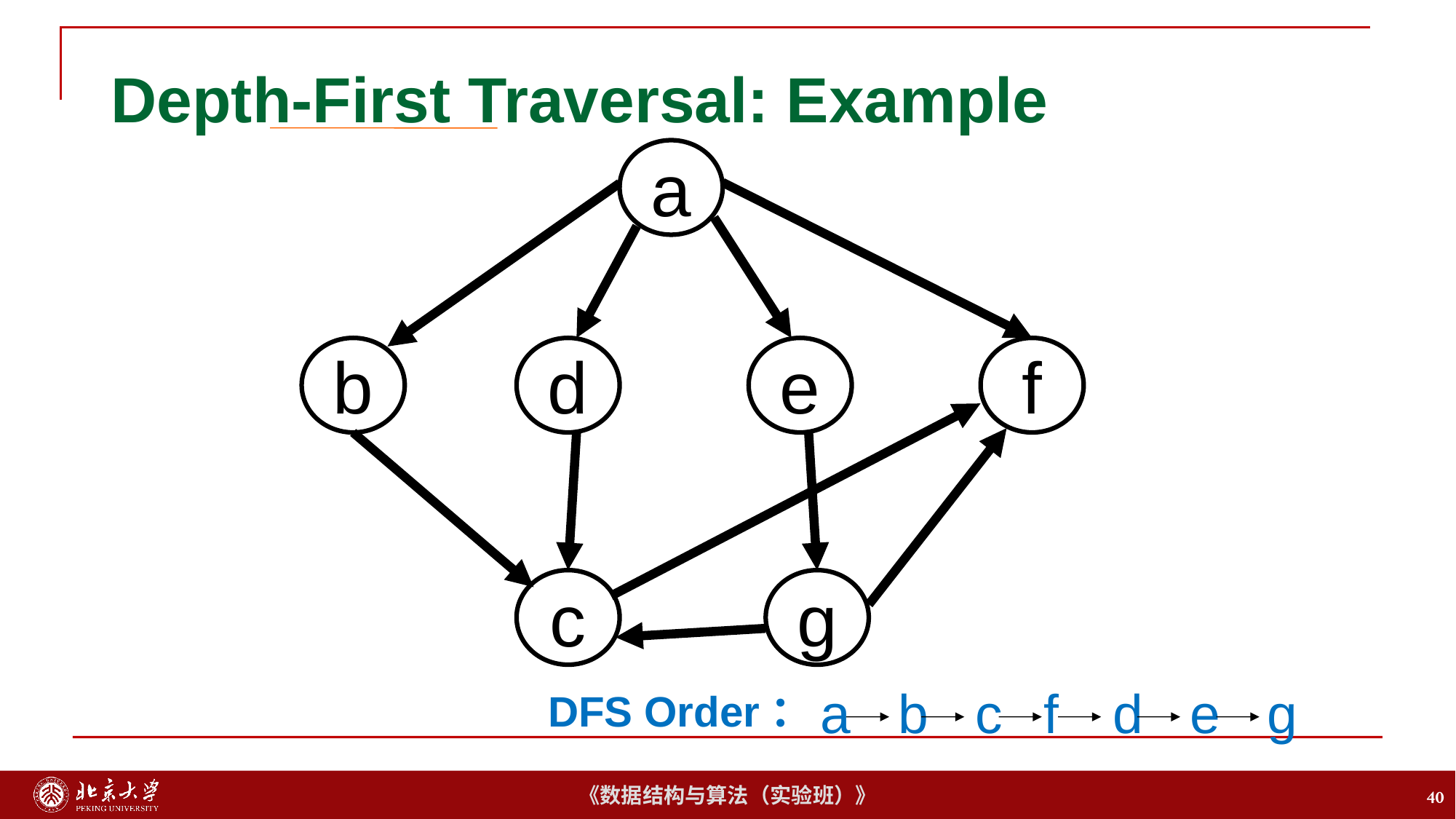

# Depth-First Traversal: Example
a

b
d
e
f

c
g

a
b
c
f
d
e
g
DFS Order：

40